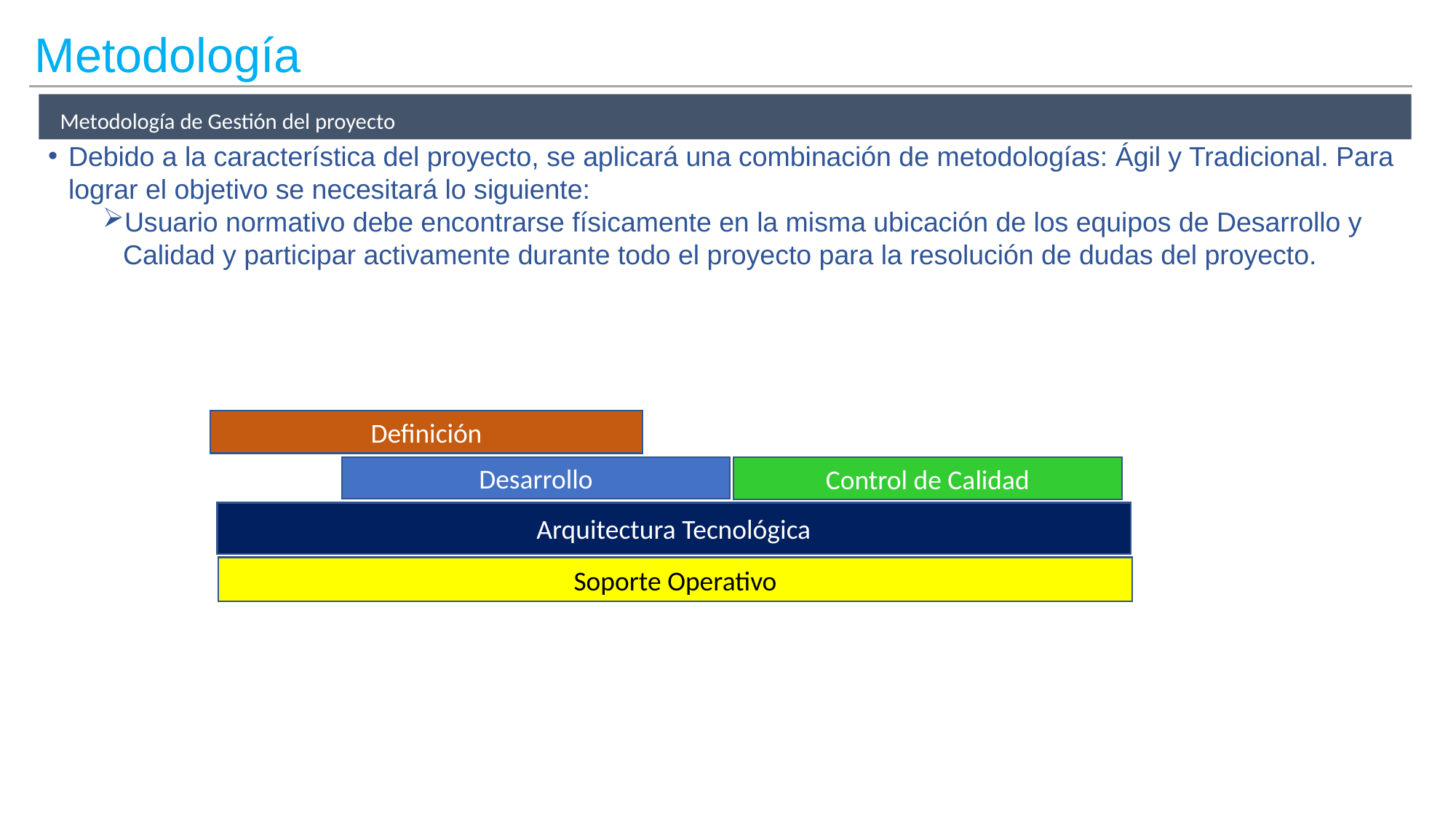

Metodología
Metodología de Gestión del proyecto
Debido a la característica del proyecto, se aplicará una combinación de metodologías: Ágil y Tradicional. Para lograr el objetivo se necesitará lo siguiente:
Usuario normativo debe encontrarse físicamente en la misma ubicación de los equipos de Desarrollo y Calidad y participar activamente durante todo el proyecto para la resolución de dudas del proyecto.
Definición
Control de Calidad
Desarrollo
Arquitectura Tecnológica
Soporte Operativo